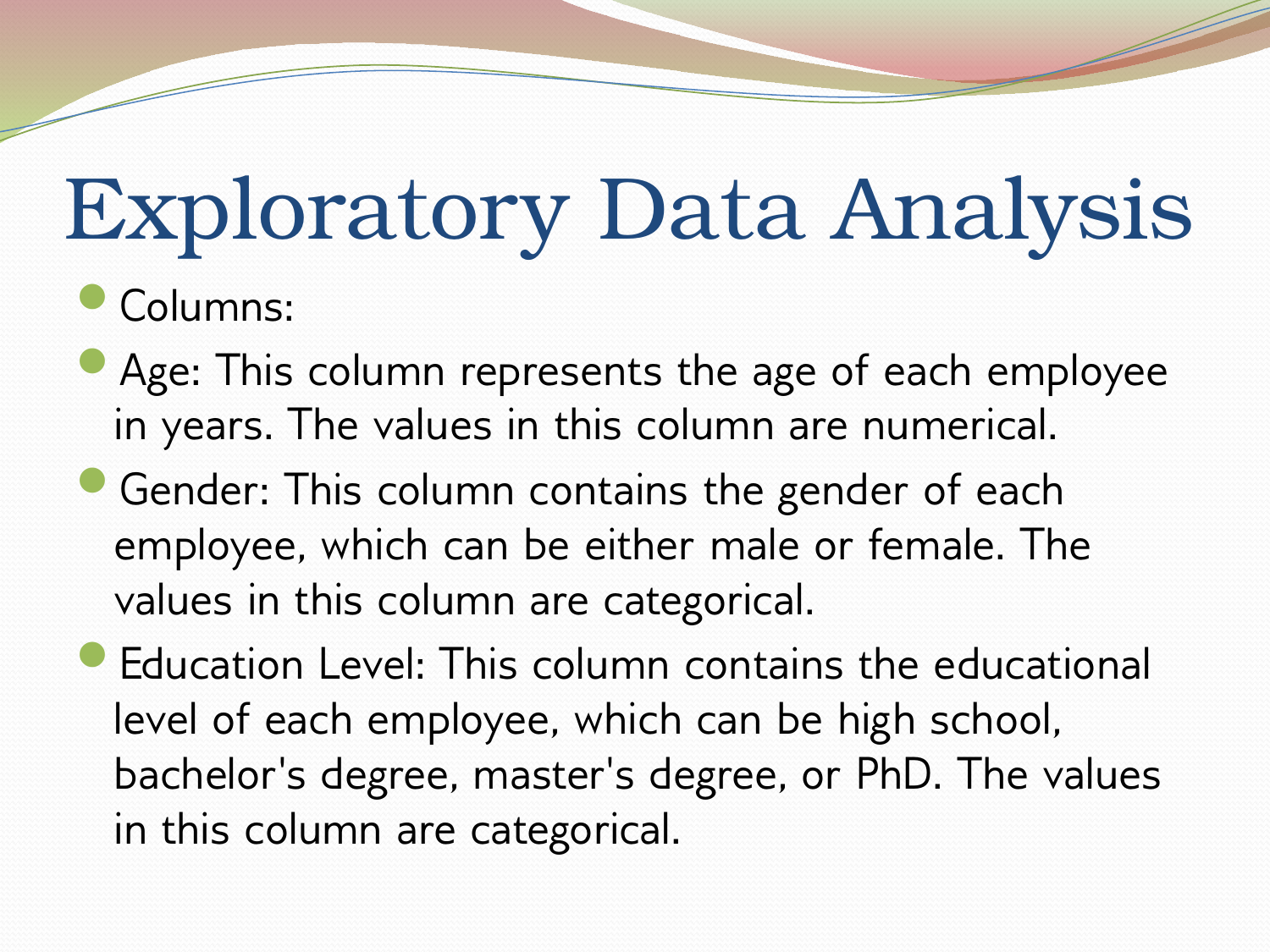

# Exploratory Data Analysis
Columns:
Age: This column represents the age of each employee in years. The values in this column are numerical.
Gender: This column contains the gender of each employee, which can be either male or female. The values in this column are categorical.
Education Level: This column contains the educational level of each employee, which can be high school, bachelor's degree, master's degree, or PhD. The values in this column are categorical.